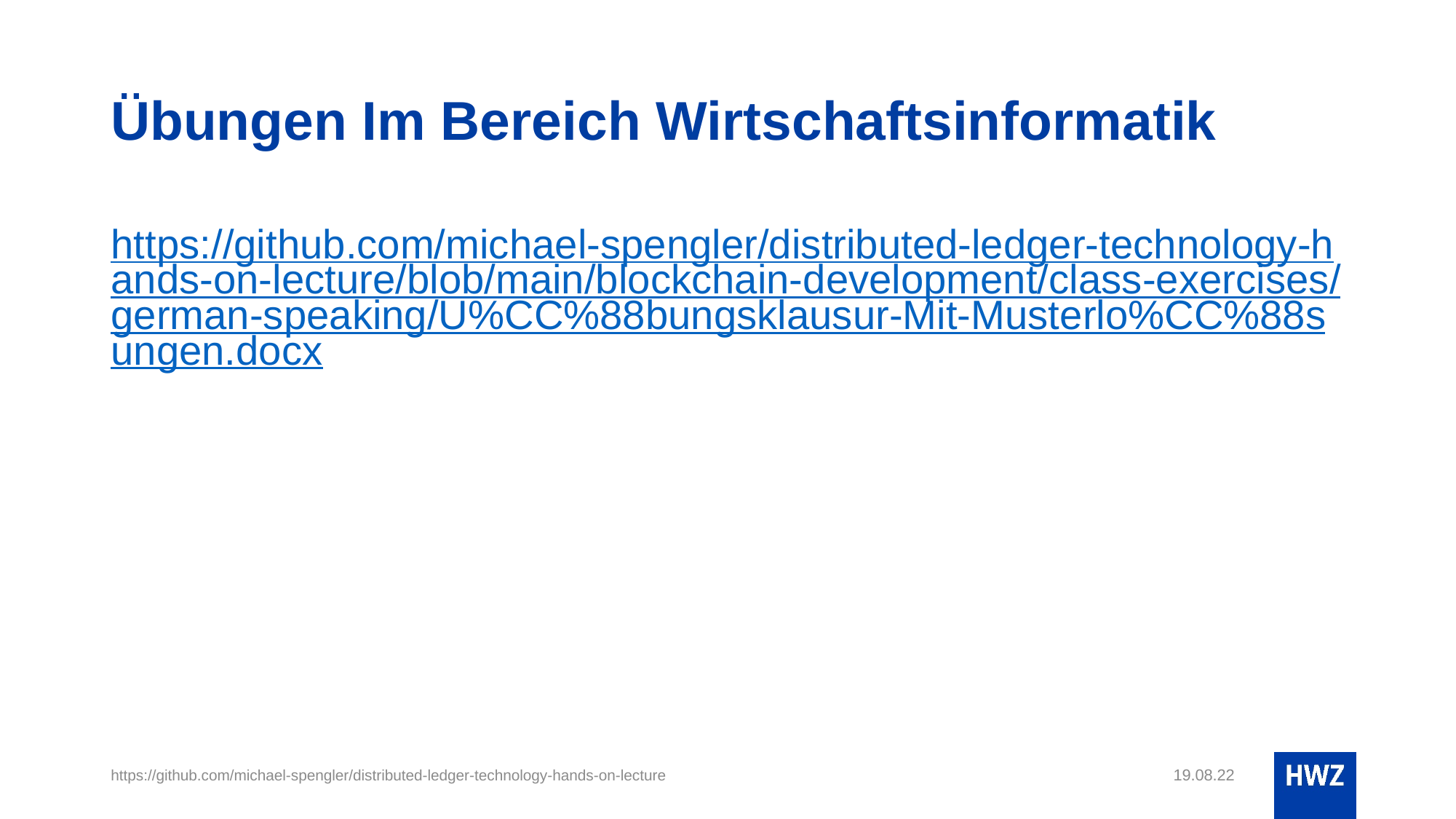

# Übungen Im Bereich Wirtschaftsinformatik
https://github.com/michael-spengler/distributed-ledger-technology-hands-on-lecture/blob/main/blockchain-development/class-exercises/german-speaking/U%CC%88bungsklausur-Mit-Musterlo%CC%88sungen.docx

https://github.com/michael-spengler/distributed-ledger-technology-hands-on-lecture
19.08.22